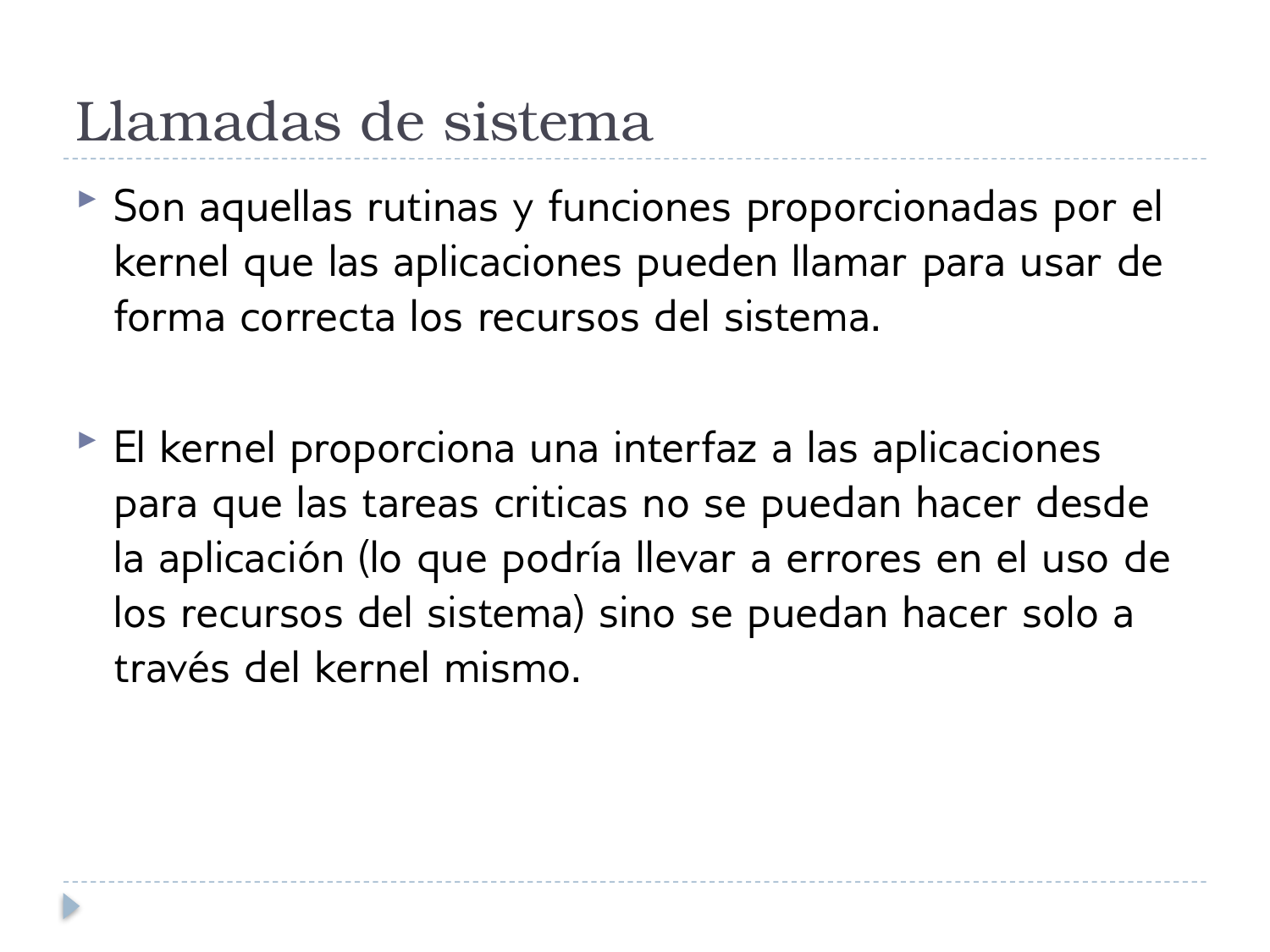

# Llamadas de sistema
Son aquellas rutinas y funciones proporcionadas por el kernel que las aplicaciones pueden llamar para usar de forma correcta los recursos del sistema.

El kernel proporciona una interfaz a las aplicaciones para que las tareas criticas no se puedan hacer desde la aplicación (lo que podría llevar a errores en el uso de los recursos del sistema) sino se puedan hacer solo a través del kernel mismo.